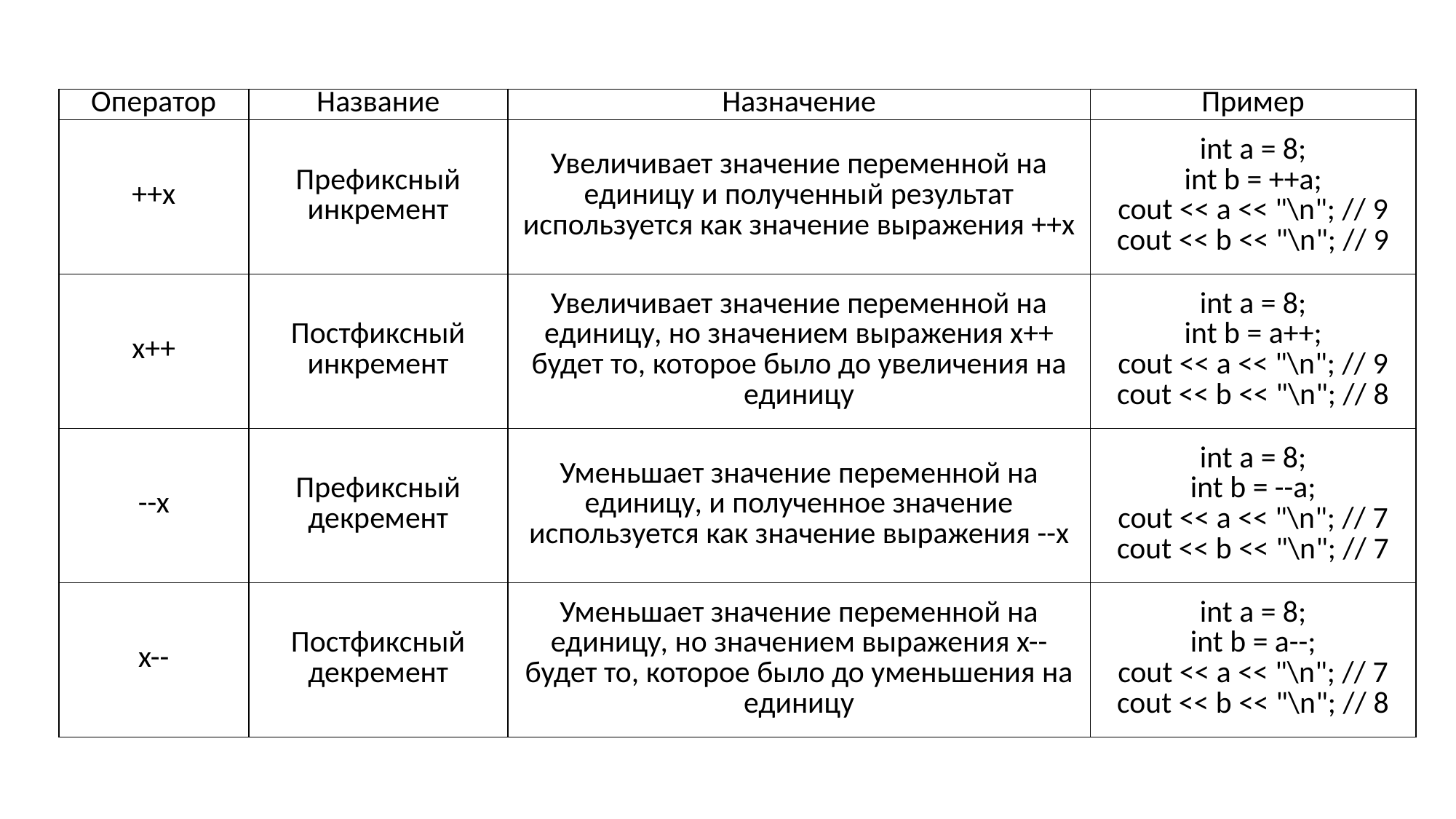

| Оператор | Название | Назначение | Пример |
| --- | --- | --- | --- |
| ++x | Префиксный инкремент | Увеличивает значение переменной на единицу и полученный результат используется как значение выражения ++x | int a = 8; int b = ++a; cout << a << "\n"; // 9 cout << b << "\n"; // 9 |
| x++ | Постфиксный инкремент | Увеличивает значение переменной на единицу, но значением выражения x++ будет то, которое было до увеличения на единицу | int a = 8; int b = a++; cout << a << "\n"; // 9 cout << b << "\n"; // 8 |
| --x | Префиксный декремент | Уменьшает значение переменной на единицу, и полученное значение используется как значение выражения --x | int a = 8; int b = --a; cout << a << "\n"; // 7 cout << b << "\n"; // 7 |
| x-- | Постфиксный декремент | Уменьшает значение переменной на единицу, но значением выражения x-- будет то, которое было до уменьшения на единицу | int a = 8; int b = a--; cout << a << "\n"; // 7 cout << b << "\n"; // 8 |